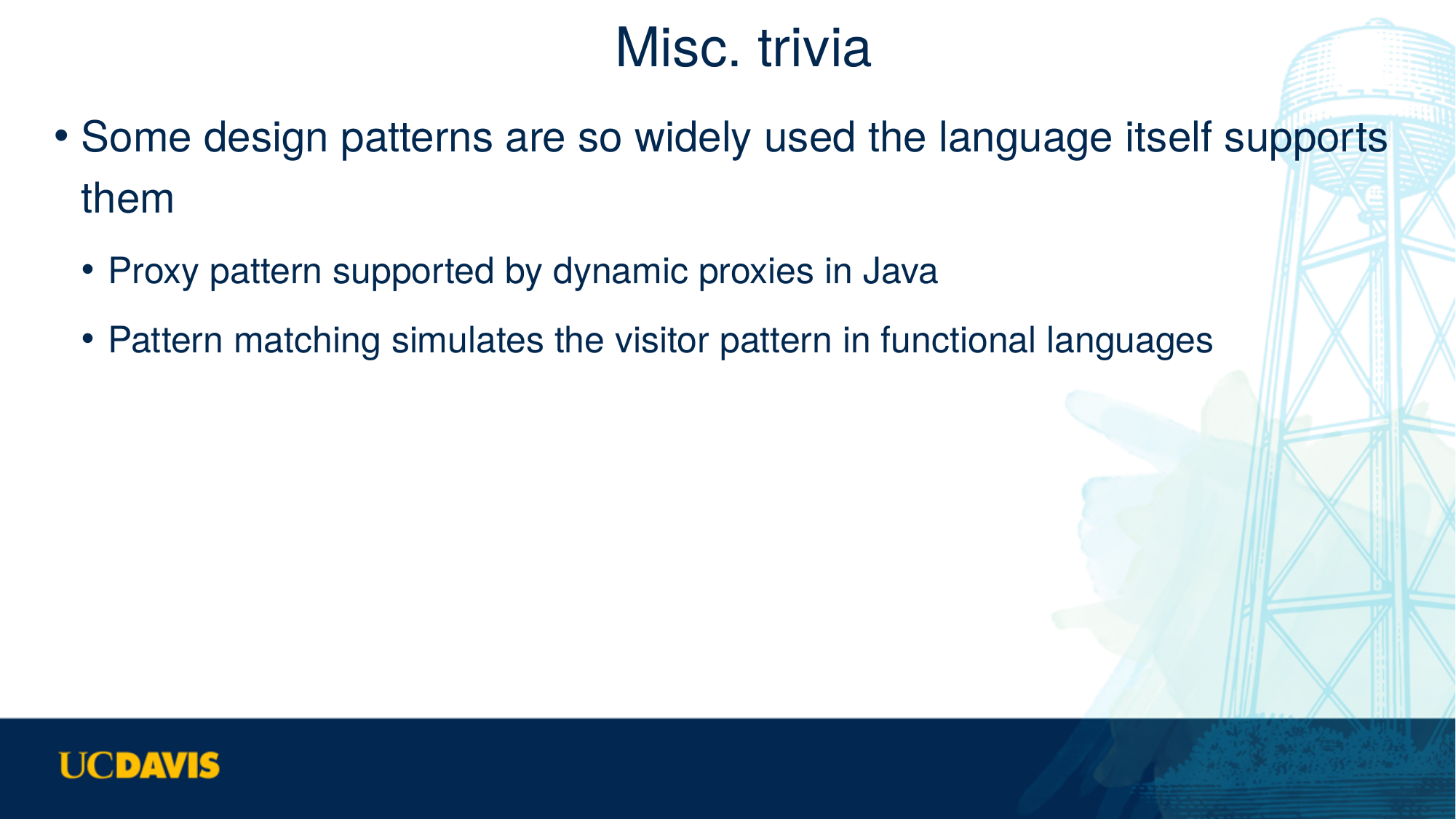

# Misc. trivia
Some design patterns are so widely used the language itself supports them
Proxy pattern supported by dynamic proxies in Java
Pattern matching simulates the visitor pattern in functional languages